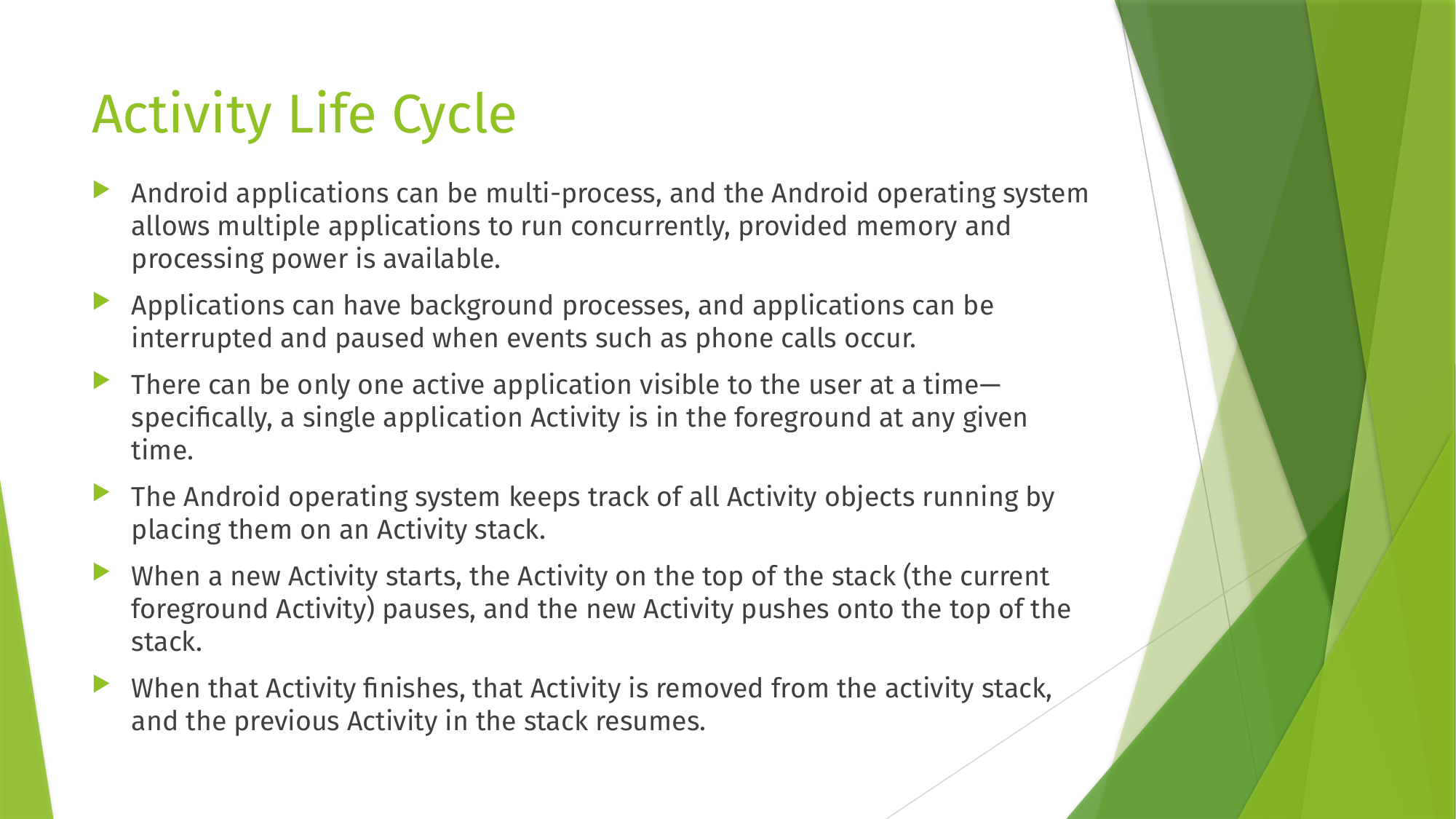

# Activity Life Cycle
Android applications can be multi-process, and the Android operating system allows multiple applications to run concurrently, provided memory and processing power is available.
Applications can have background processes, and applications can be interrupted and paused when events such as phone calls occur.
There can be only one active application visible to the user at a time—specifically, a single application Activity is in the foreground at any given time.
The Android operating system keeps track of all Activity objects running by placing them on an Activity stack.
When a new Activity starts, the Activity on the top of the stack (the current foreground Activity) pauses, and the new Activity pushes onto the top of the stack.
When that Activity finishes, that Activity is removed from the activity stack, and the previous Activity in the stack resumes.